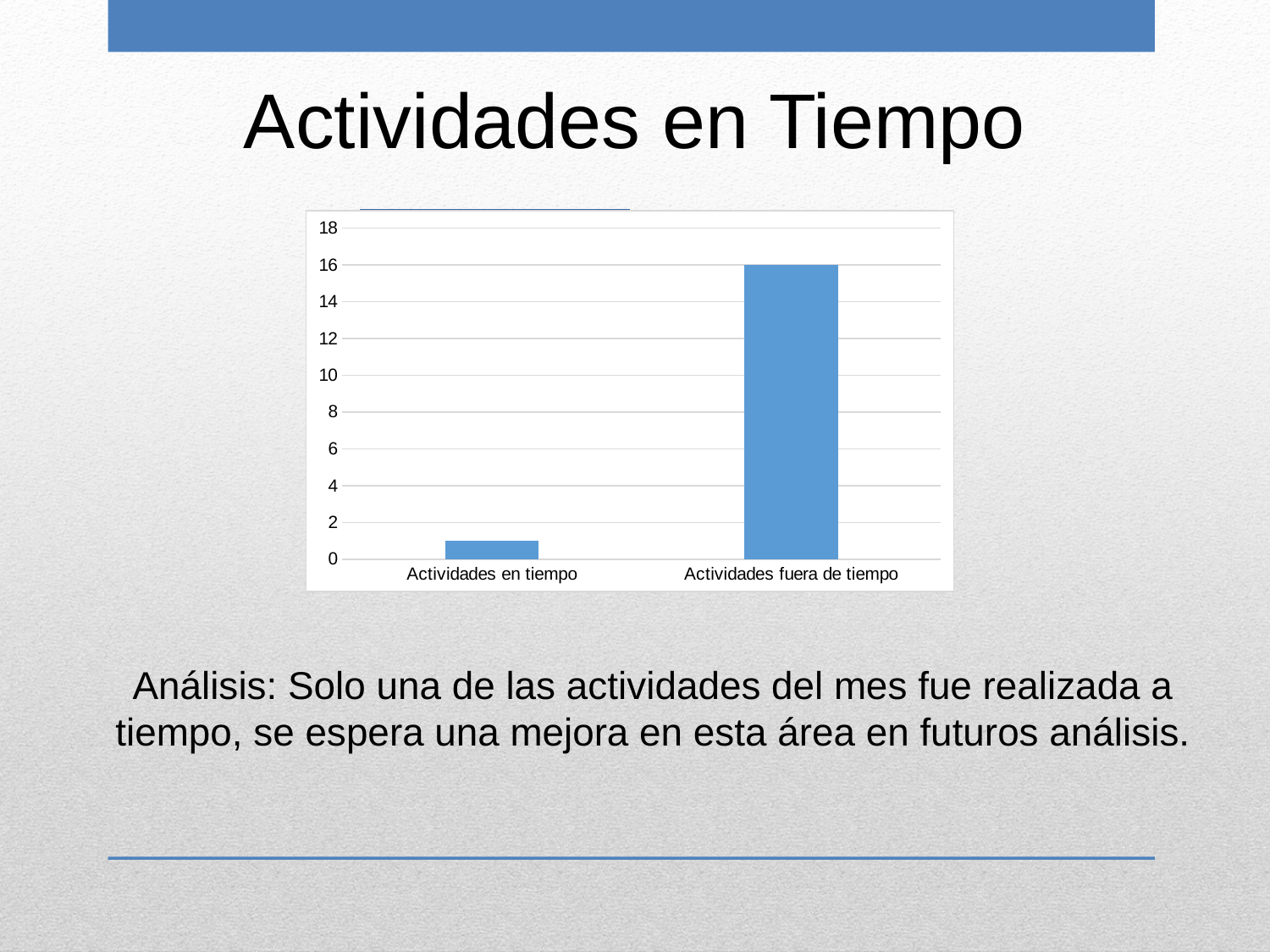

Actividades en Tiempo

### Chart

| Category |  |
|---|---|
| Actividades en tiempo | 1.0 |
| Actividades fuera de tiempo | 16.0 |
Actividades
Análisis: Solo una de las actividades del mes fue realizada a tiempo, se espera una mejora en esta área en futuros análisis.